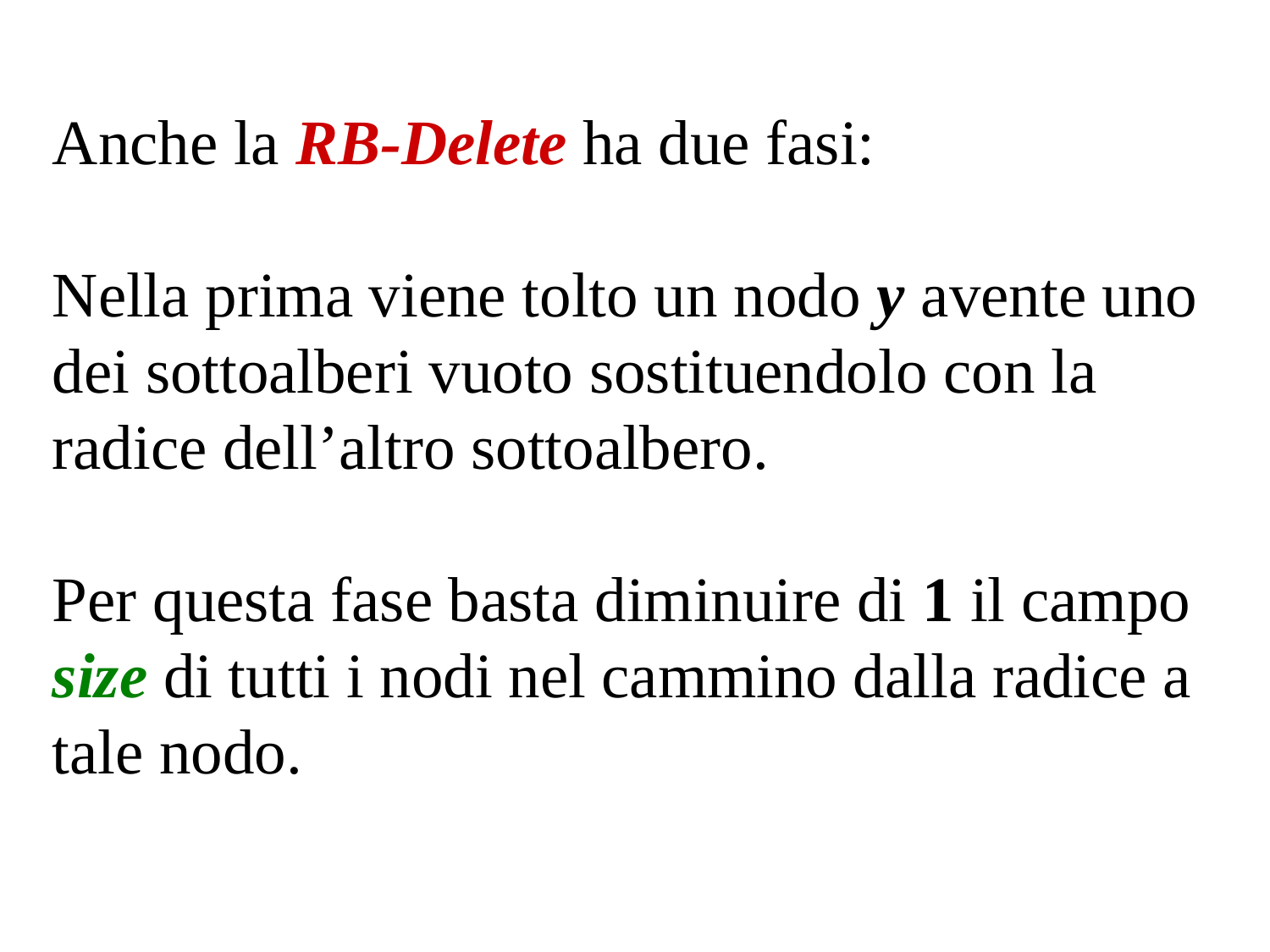

Anche la RB-Delete ha due fasi:

Nella prima viene tolto un nodo y avente uno dei sottoalberi vuoto sostituendolo con la radice dell’altro sottoalbero.

Per questa fase basta diminuire di 1 il campo size di tutti i nodi nel cammino dalla radice a tale nodo.